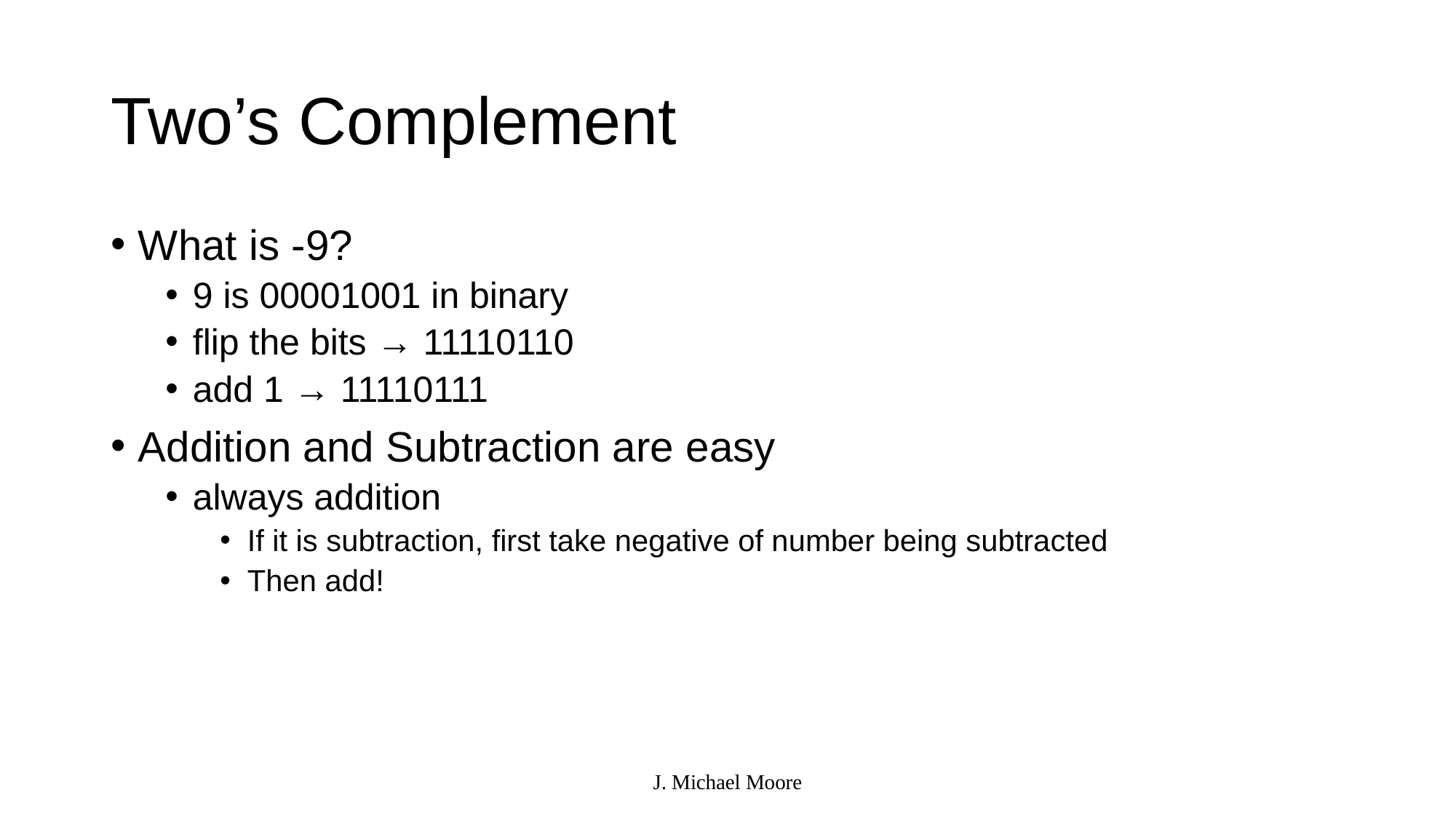

# Two’s Complement
What is -9?
9 is 00001001 in binary
flip the bits → 11110110
add 1 → 11110111
Addition and Subtraction are easy
always addition
If it is subtraction, first take negative of number being subtracted
Then add!
J. Michael Moore